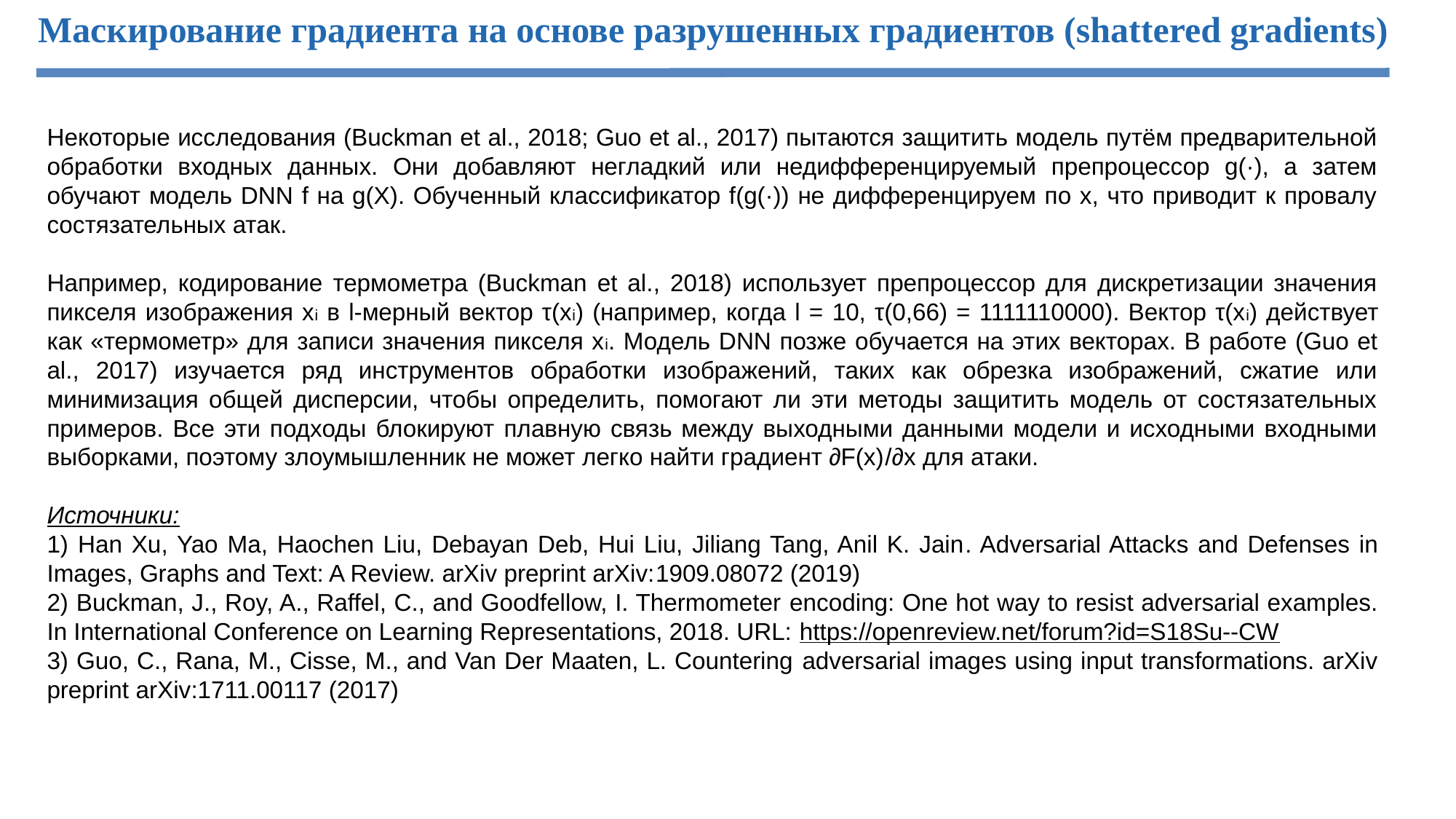

# Маскирование градиента на основе разрушенных градиентов (shattered gradients)

Некоторые исследования (Buckman et al., 2018; Guo et al., 2017) пытаются защитить модель путём предварительной обработки входных данных. Они добавляют негладкий или недифференцируемый препроцессор g(·), а затем обучают модель DNN f на g(X). Обученный классификатор f(g(·)) не дифференцируем по x, что приводит к провалу состязательных атак.

Например, кодирование термометра (Buckman et al., 2018) использует препроцессор для дискретизации значения пикселя изображения xi в l-мерный вектор τ(xi) (например, когда l = 10, τ(0,66) = 1111110000). Вектор τ(xi) действует как «термометр» для записи значения пикселя xi. Модель DNN позже обучается на этих векторах. В работе (Guo et al., 2017) изучается ряд инструментов обработки изображений, таких как обрезка изображений, сжатие или минимизация общей дисперсии, чтобы определить, помогают ли эти методы защитить модель от состязательных примеров. Все эти подходы блокируют плавную связь между выходными данными модели и исходными входными выборками, поэтому злоумышленник не может легко найти градиент ∂F(x)/∂x для атаки.

Источники:
1) Han Xu, Yao Ma, Haochen Liu, Debayan Deb, Hui Liu, Jiliang Tang, Anil K. Jain. Adversarial Attacks and Defenses in Images, Graphs and Text: A Review. arXiv preprint arXiv:1909.08072 (2019)
2) Buckman, J., Roy, A., Raffel, C., and Goodfellow, I. Thermometer encoding: One hot way to resist adversarial examples. In International Conference on Learning Representations, 2018. URL: https://openreview.net/forum?id=S18Su--CW
3) Guo, C., Rana, M., Cisse, M., and Van Der Maaten, L. Countering adversarial images using input transformations. arXiv preprint arXiv:1711.00117 (2017)

8